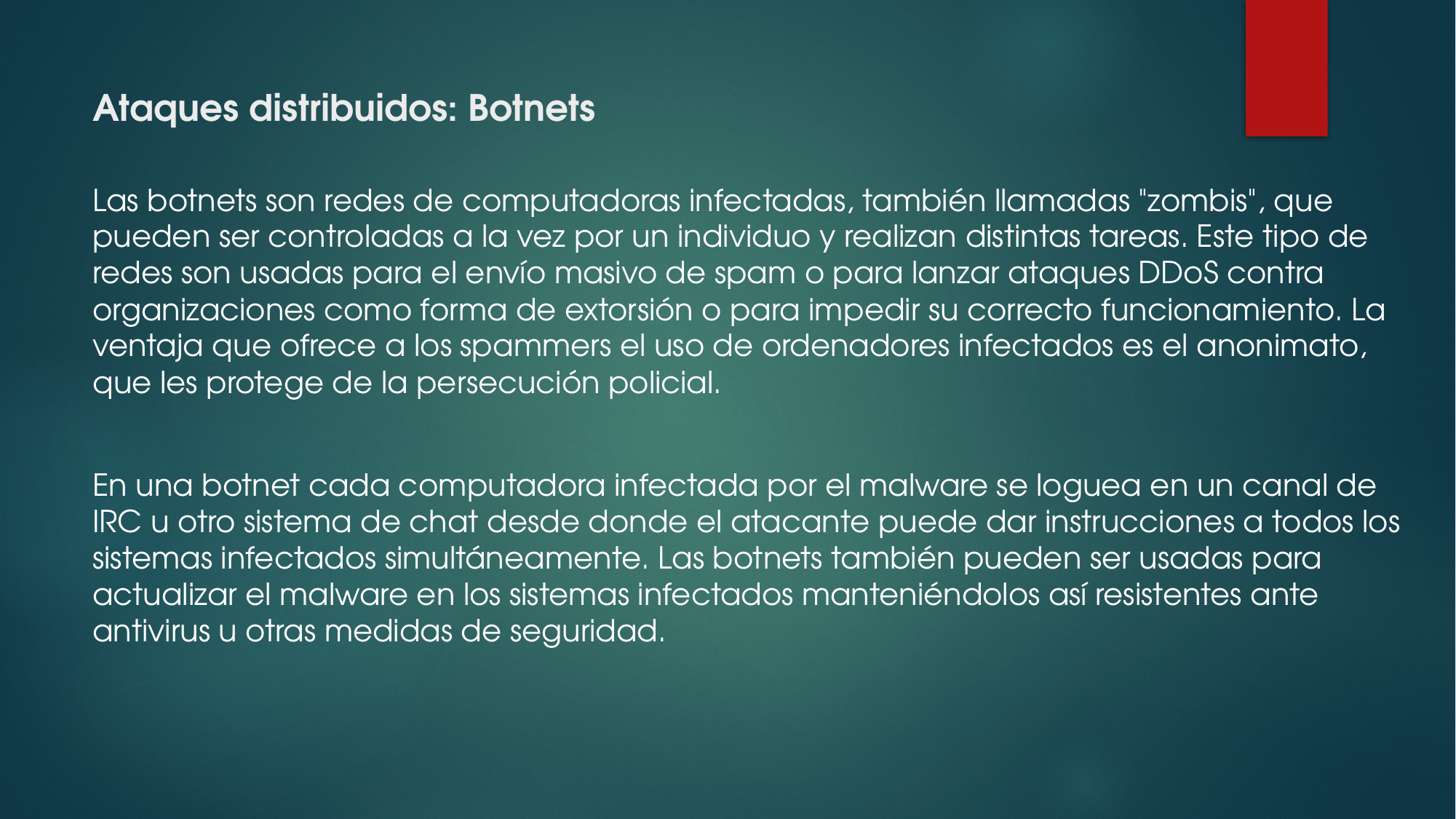

# Ataques distribuidos: Botnets
Las botnets son redes de computadoras infectadas, también llamadas "zombis", que pueden ser controladas a la vez por un individuo y realizan distintas tareas. Este tipo de redes son usadas para el envío masivo de spam o para lanzar ataques DDoS contra organizaciones como forma de extorsión o para impedir su correcto funcionamiento. La ventaja que ofrece a los spammers el uso de ordenadores infectados es el anonimato, que les protege de la persecución policial.

En una botnet cada computadora infectada por el malware se loguea en un canal de IRC u otro sistema de chat desde donde el atacante puede dar instrucciones a todos los sistemas infectados simultáneamente. Las botnets también pueden ser usadas para actualizar el malware en los sistemas infectados manteniéndolos así resistentes ante antivirus u otras medidas de seguridad.